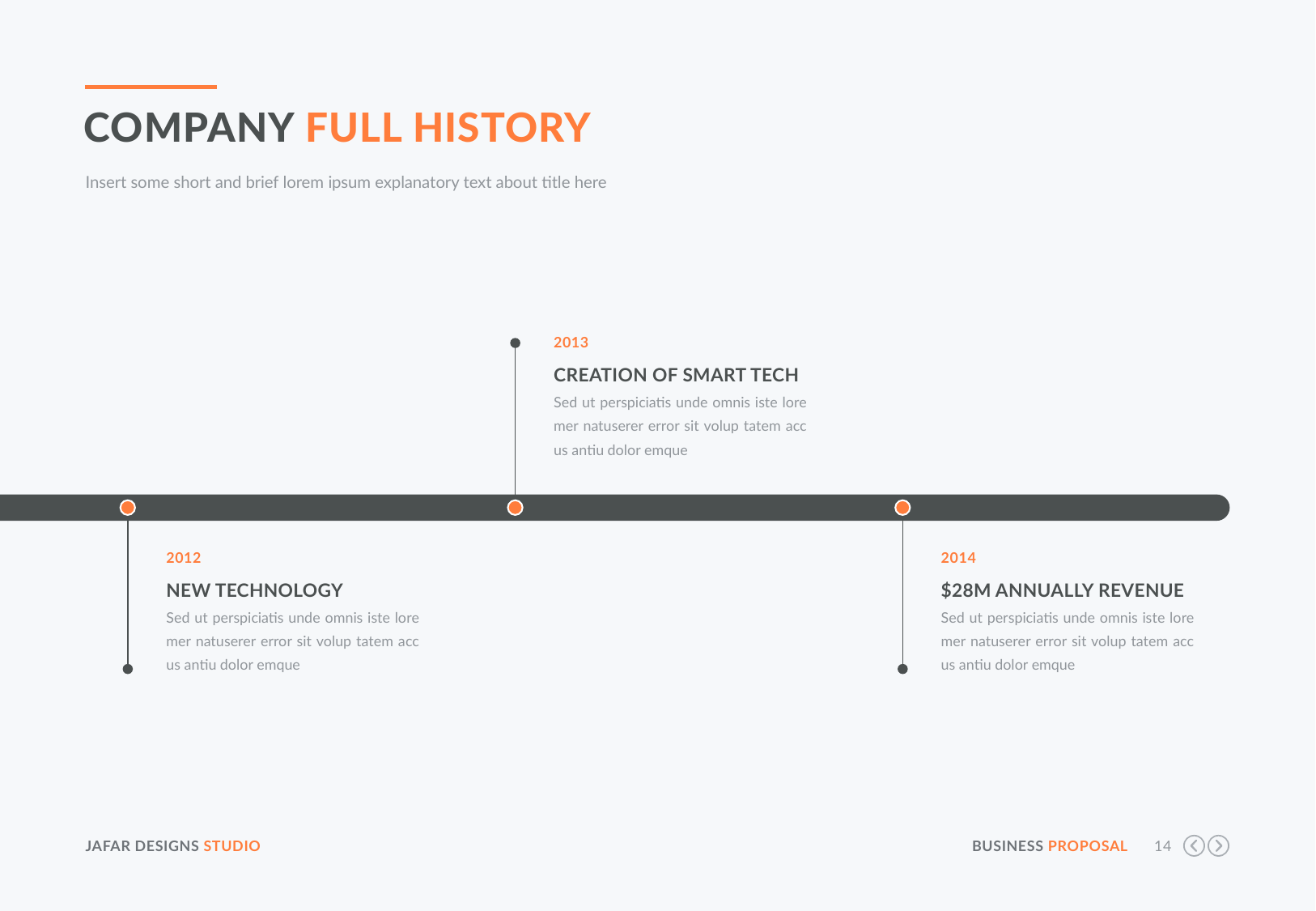

Company full history
Insert some short and brief lorem ipsum explanatory text about title here

2013

Creation of smart tech
Sed ut perspiciatis unde omnis iste lore mer natuserer error sit volup tatem acc us antiu dolor emque

2012
2014

New technology
Sed ut perspiciatis unde omnis iste lore mer natuserer error sit volup tatem acc us antiu dolor emque
$28m annually revenue
Sed ut perspiciatis unde omnis iste lore mer natuserer error sit volup tatem acc us antiu dolor emque